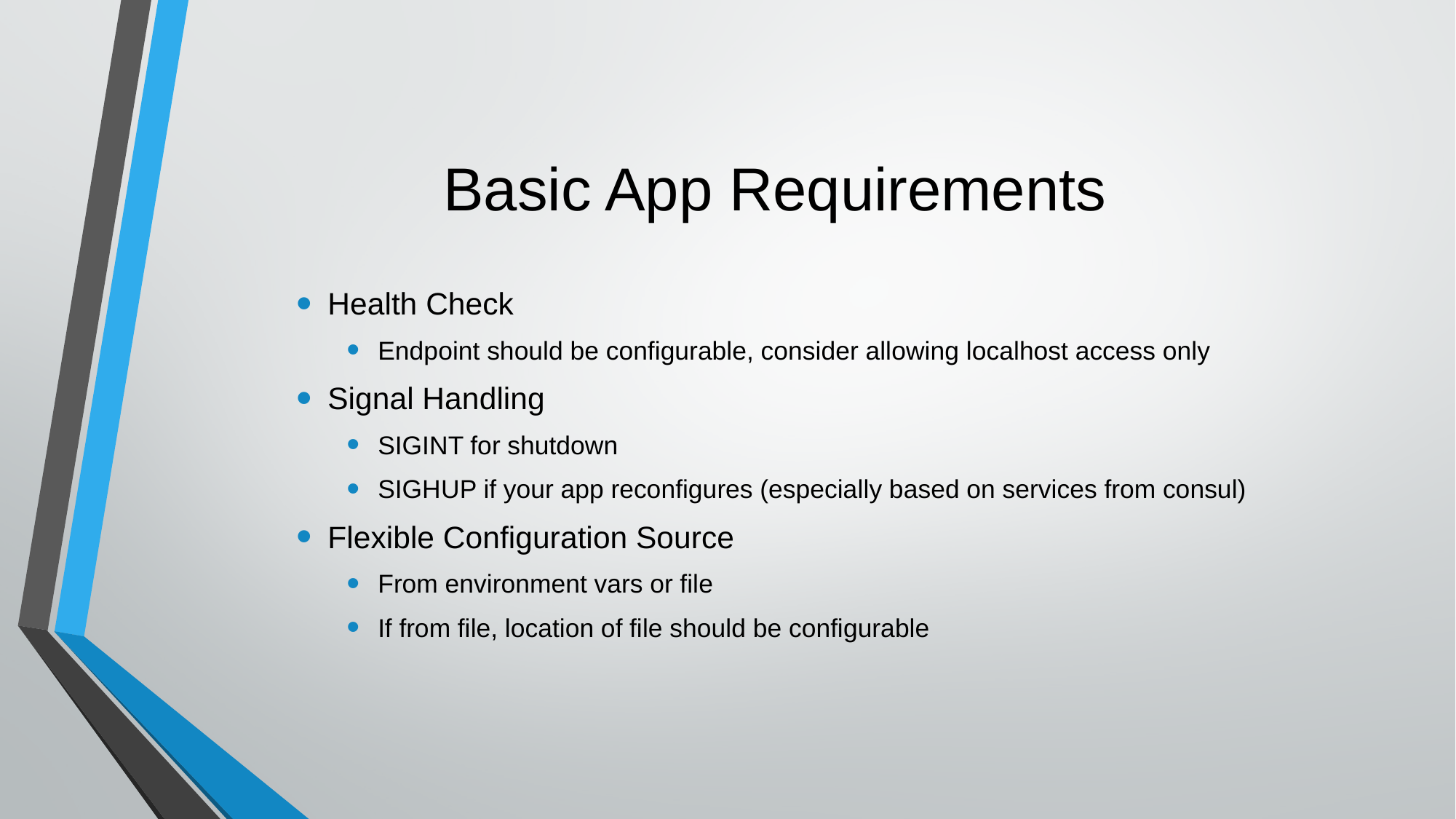

# Basic App Requirements
Health Check
Endpoint should be configurable, consider allowing localhost access only
Signal Handling
SIGINT for shutdown
SIGHUP if your app reconfigures (especially based on services from consul)
Flexible Configuration Source
From environment vars or file
If from file, location of file should be configurable